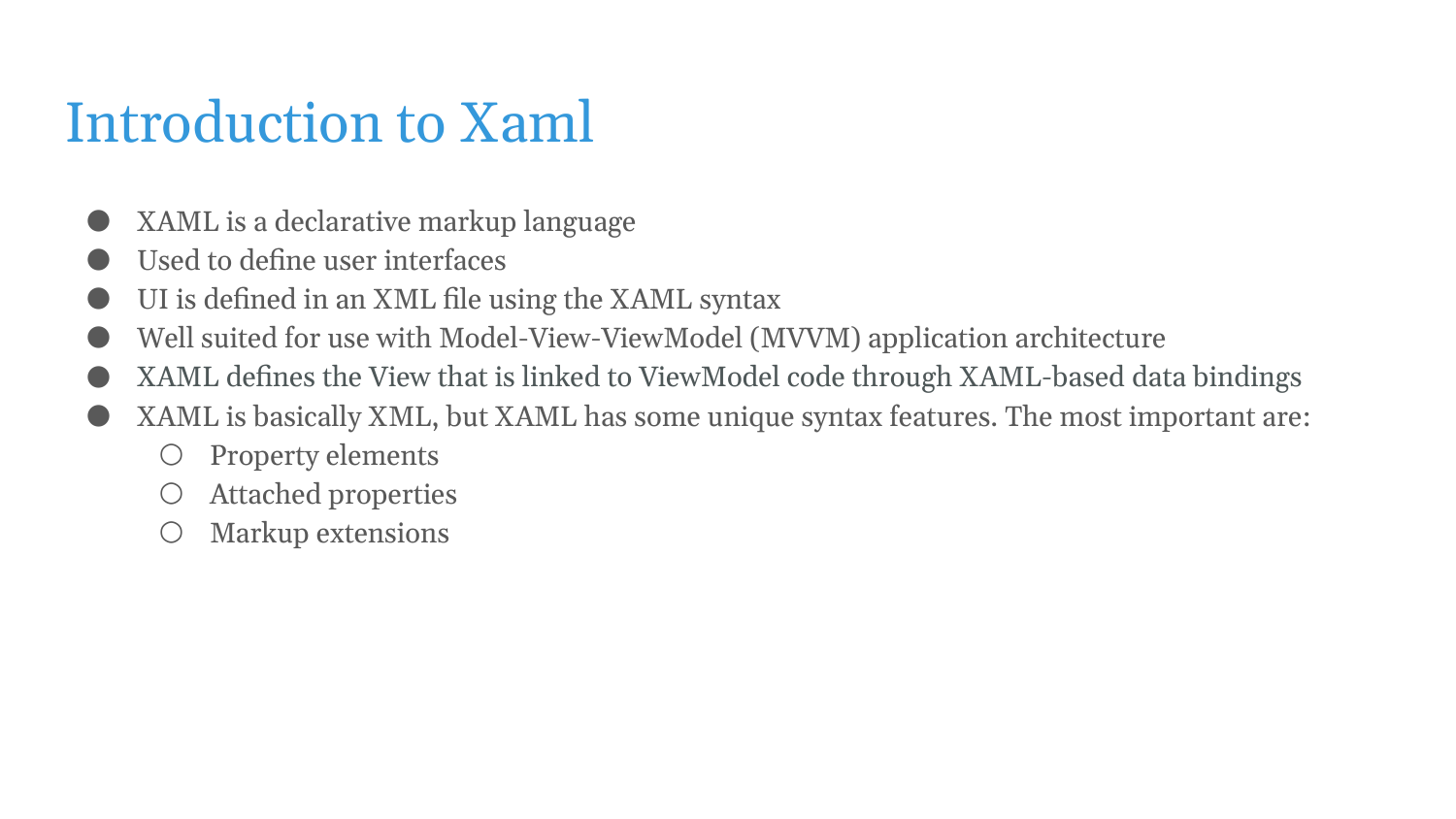

# Introduction to Xaml
XAML is a declarative markup language
Used to define user interfaces
UI is defined in an XML file using the XAML syntax
Well suited for use with Model-View-ViewModel (MVVM) application architecture
XAML defines the View that is linked to ViewModel code through XAML-based data bindings
XAML is basically XML, but XAML has some unique syntax features. The most important are:
Property elements
Attached properties
Markup extensions